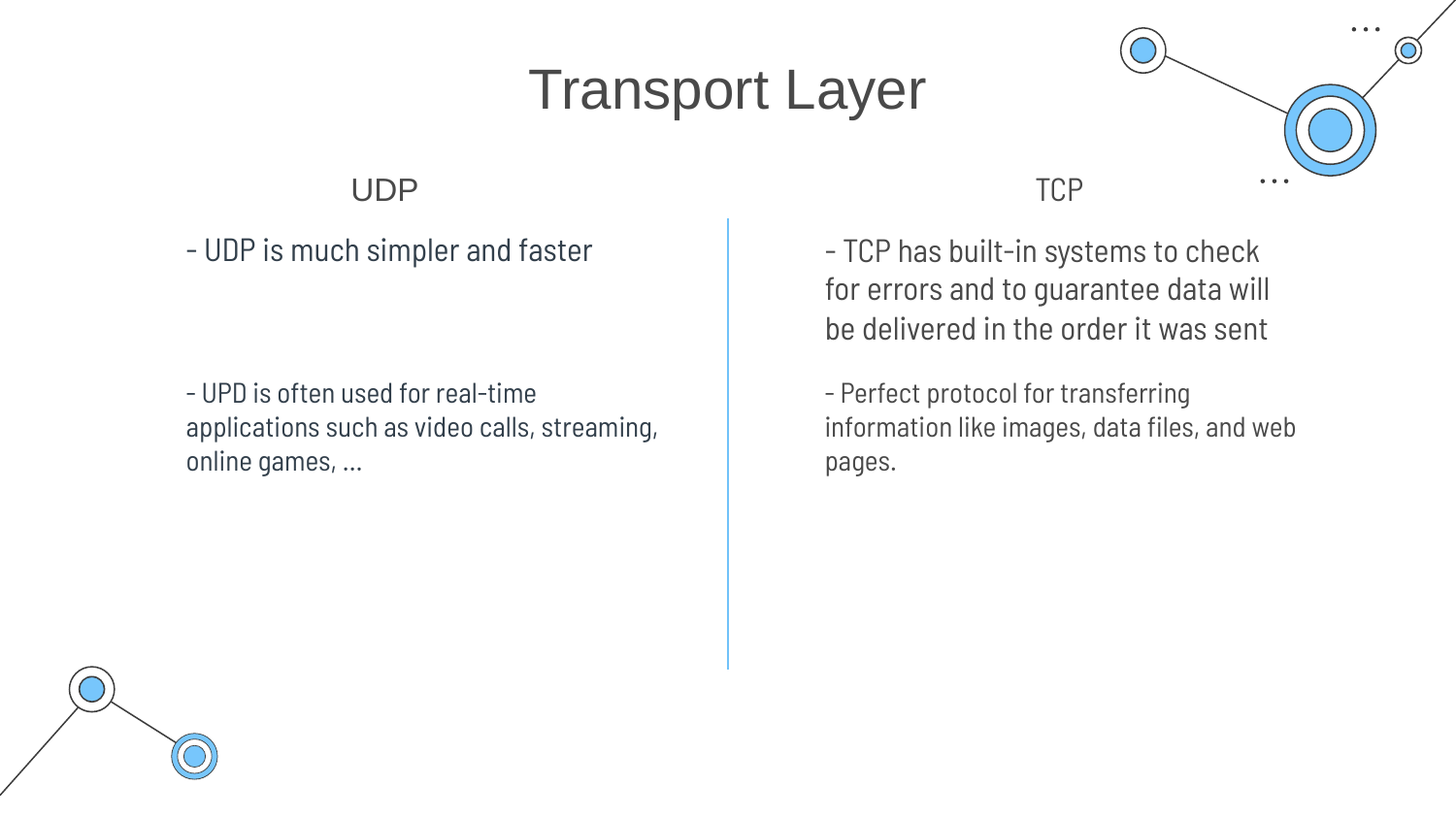

Transport Layer
UDP
TCP
- UDP is much simpler and faster
- TCP has built-in systems to check for errors and to guarantee data will be delivered in the order it was sent

- UPD is often used for real-time applications such as video calls, streaming, online games, …

- Perfect protocol for transferring information like images, data files, and web pages.